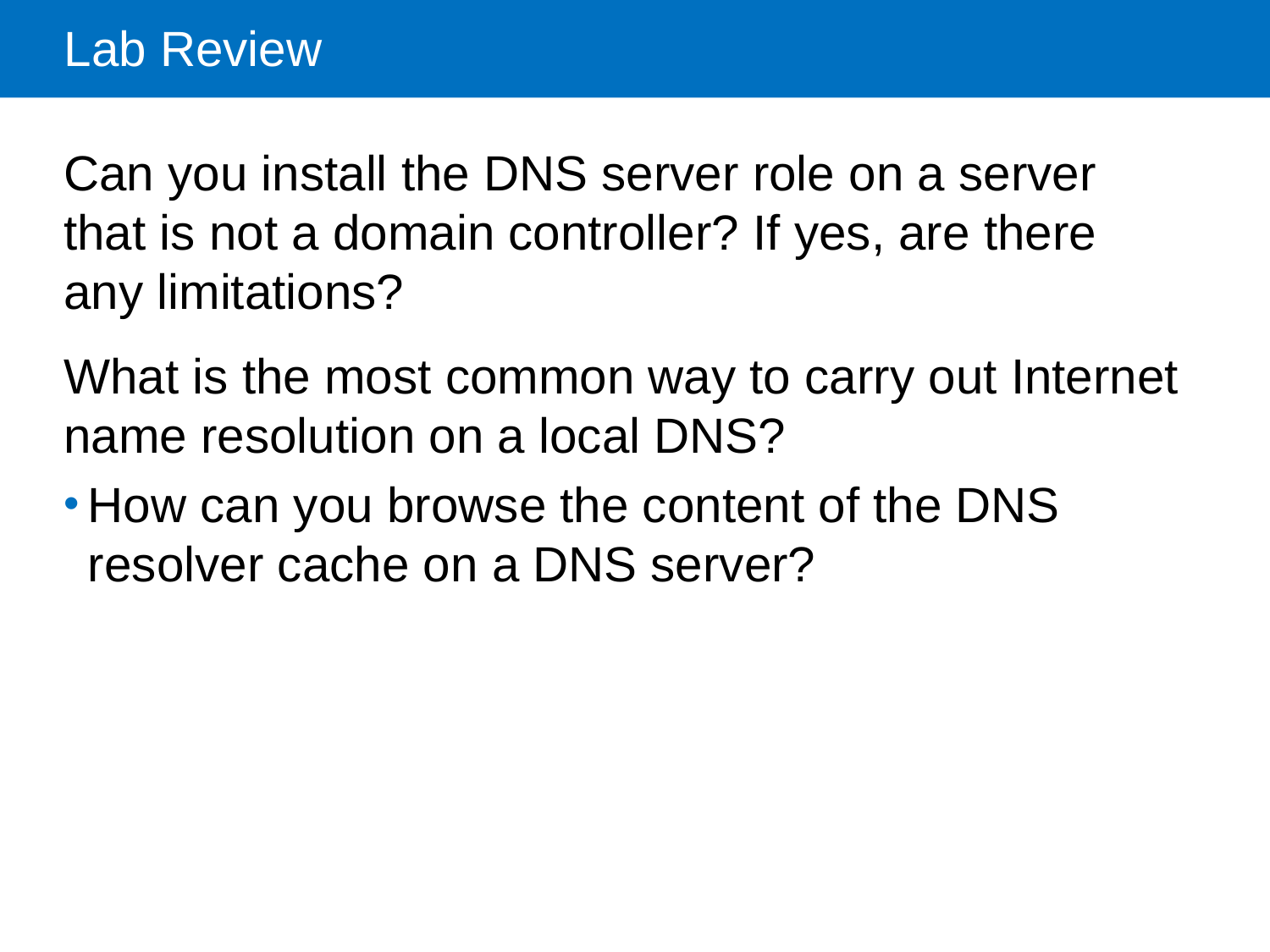

# Lab Review
Can you install the DNS server role on a server that is not a domain controller? If yes, are there any limitations?
What is the most common way to carry out Internet name resolution on a local DNS?
How can you browse the content of the DNS resolver cache on a DNS server?